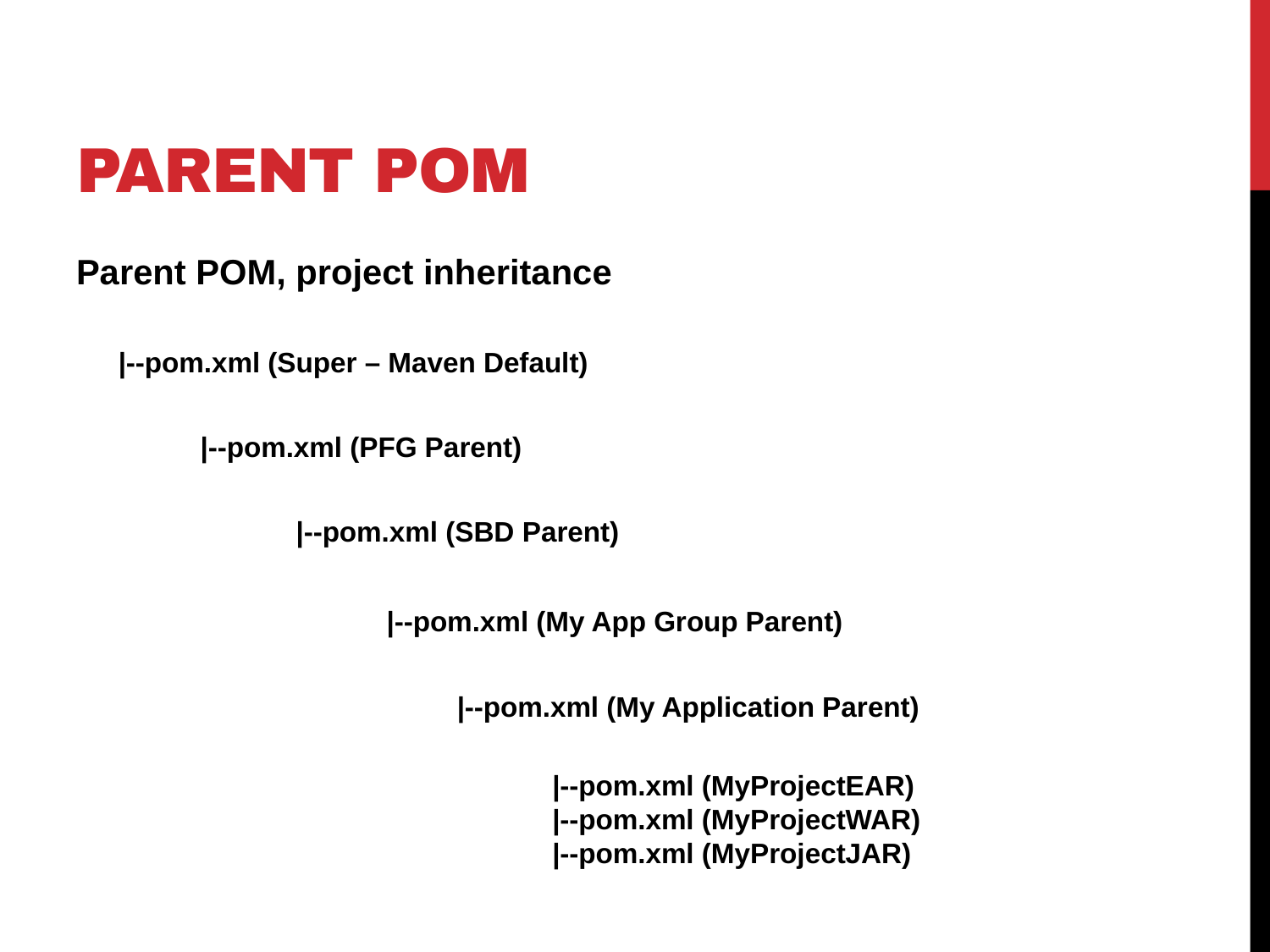

# PARENT POM
Parent POM, project inheritance
|--pom.xml (Super – Maven Default)
|--pom.xml (PFG Parent)
|--pom.xml (SBD Parent)
|--pom.xml (My App Group Parent)
|--pom.xml (My Application Parent)
|--pom.xml (MyProjectEAR)
|--pom.xml (MyProjectWAR)
|--pom.xml (MyProjectJAR)